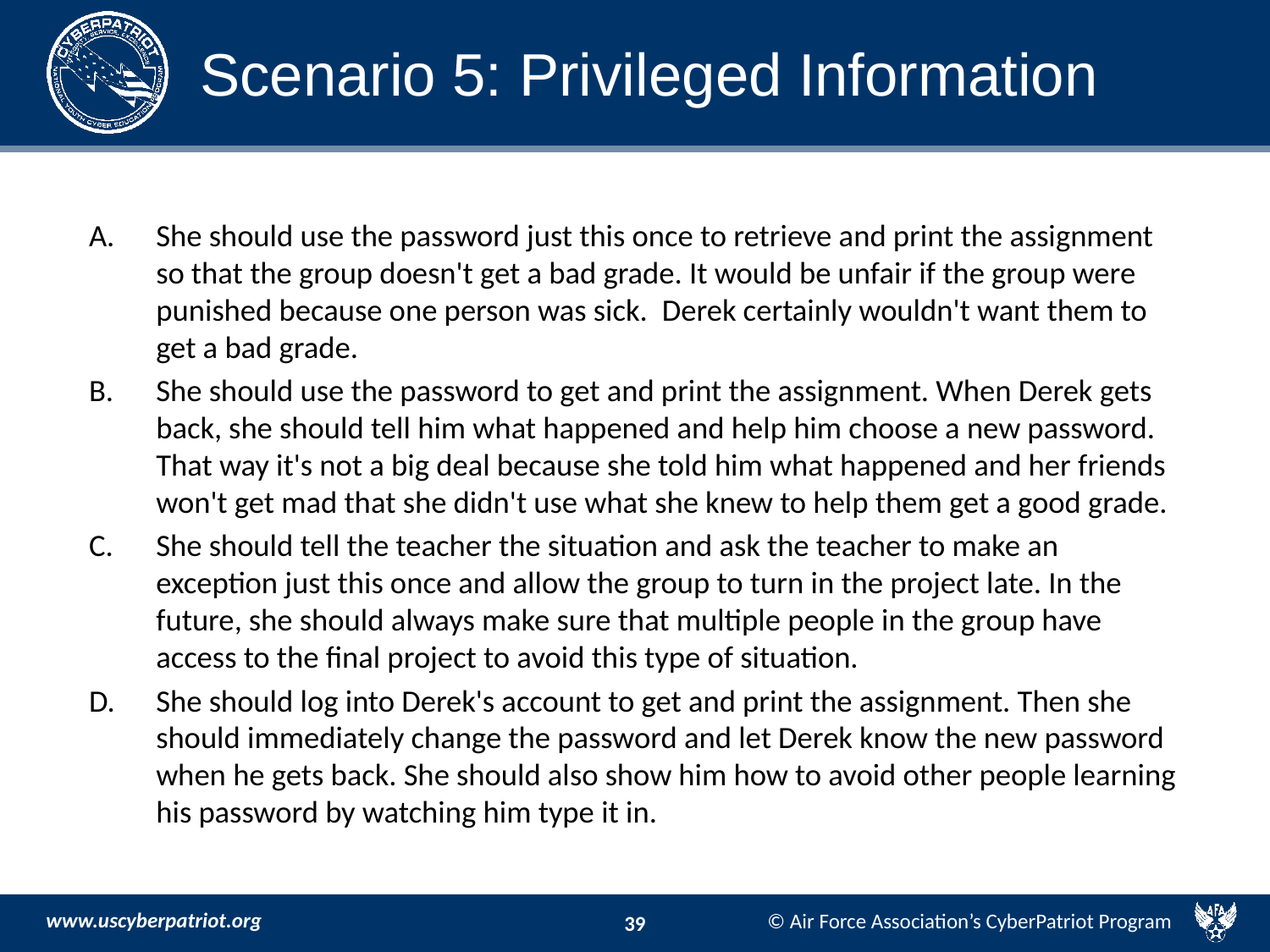

# Scenario 5: Privileged Information
She should use the password just this once to retrieve and print the assignment so that the group doesn't get a bad grade. It would be unfair if the group were punished because one person was sick.  Derek certainly wouldn't want them to get a bad grade.
She should use the password to get and print the assignment. When Derek gets back, she should tell him what happened and help him choose a new password. That way it's not a big deal because she told him what happened and her friends won't get mad that she didn't use what she knew to help them get a good grade.
She should tell the teacher the situation and ask the teacher to make an exception just this once and allow the group to turn in the project late. In the future, she should always make sure that multiple people in the group have access to the final project to avoid this type of situation.
She should log into Derek's account to get and print the assignment. Then she should immediately change the password and let Derek know the new password when he gets back. She should also show him how to avoid other people learning his password by watching him type it in.
39